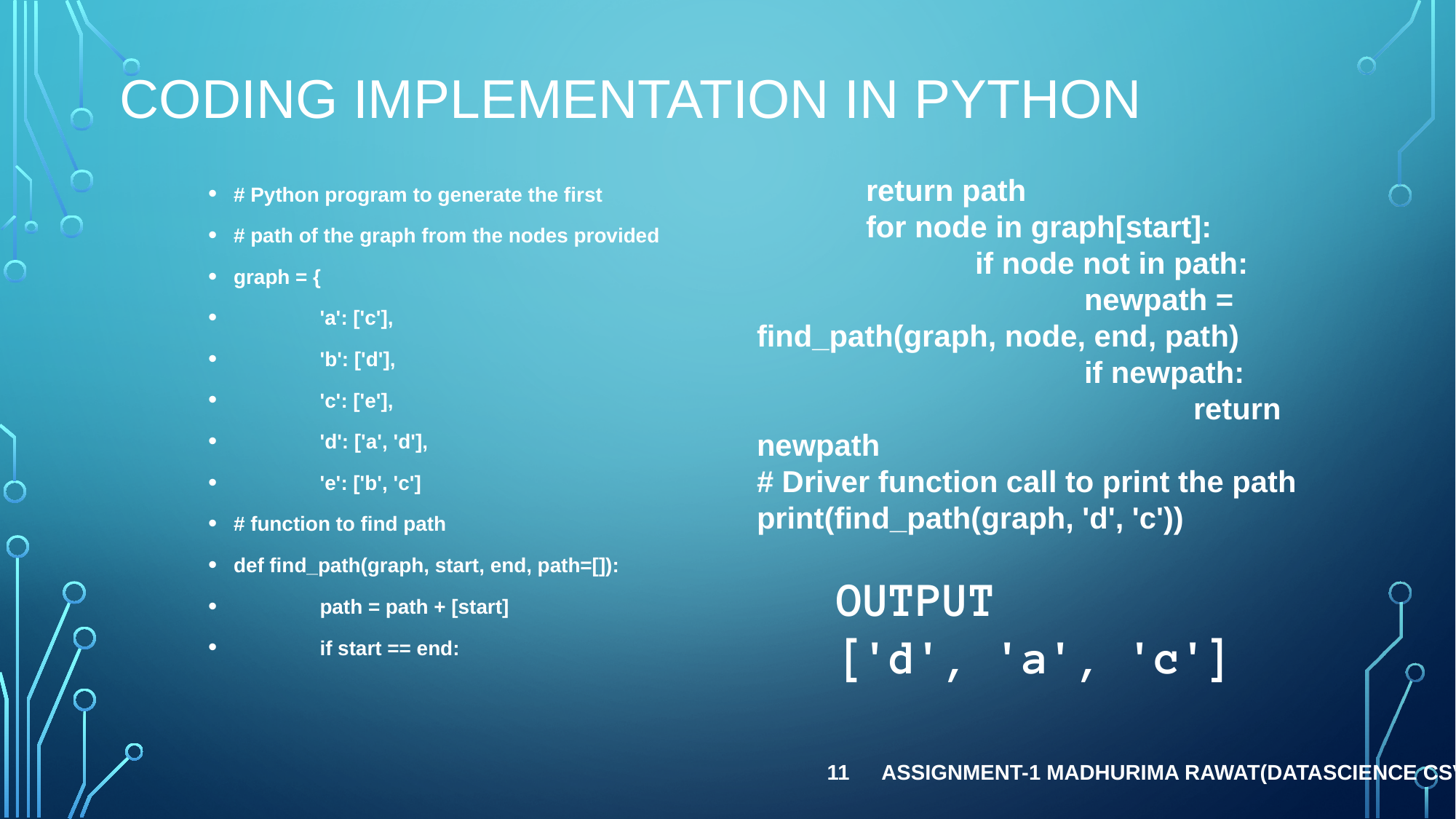

# Coding implementation in python
	return path
	for node in graph[start]:
		if node not in path:
			newpath = find_path(graph, node, end, path)
			if newpath:
				return newpath
# Driver function call to print the path
print(find_path(graph, 'd', 'c'))

# Python program to generate the first
# path of the graph from the nodes provided
graph = {
	'a': ['c'],
	'b': ['d'],
	'c': ['e'],
	'd': ['a', 'd'],
	'e': ['b', 'c']
# function to find path
def find_path(graph, start, end, path=[]):
	path = path + [start]
	if start == end:
OUTPUT
['d', 'a', 'c']
11
ASSIGNMENT-1 MADHURIMA RAWAT(DATASCIENCE CSVTU)